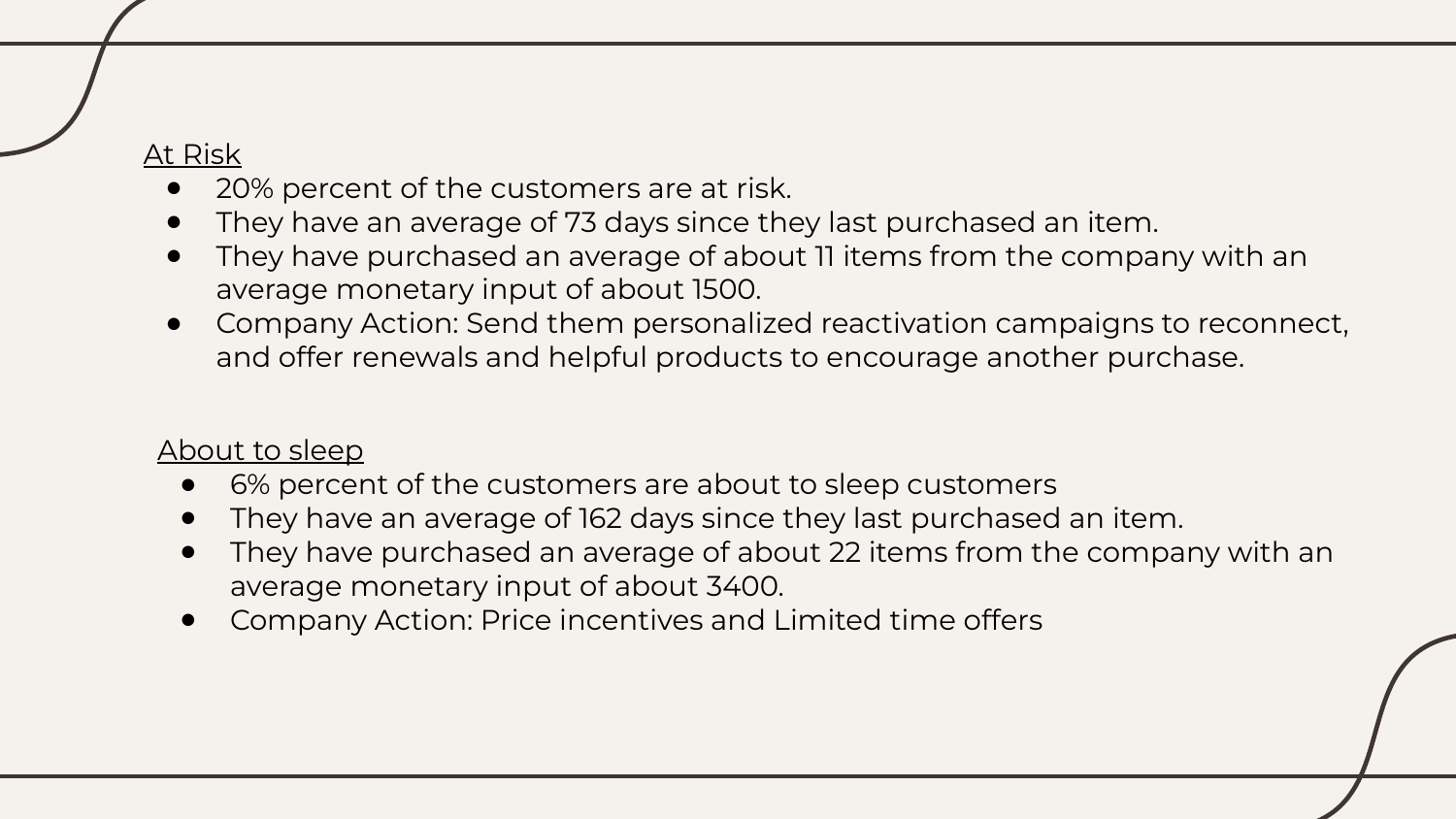

At Risk
20% percent of the customers are at risk.
They have an average of 73 days since they last purchased an item.
They have purchased an average of about 11 items from the company with an average monetary input of about 1500.
Company Action: Send them personalized reactivation campaigns to reconnect, and offer renewals and helpful products to encourage another purchase.
About to sleep
6% percent of the customers are about to sleep customers
They have an average of 162 days since they last purchased an item.
They have purchased an average of about 22 items from the company with an average monetary input of about 3400.
Company Action: Price incentives and Limited time offers